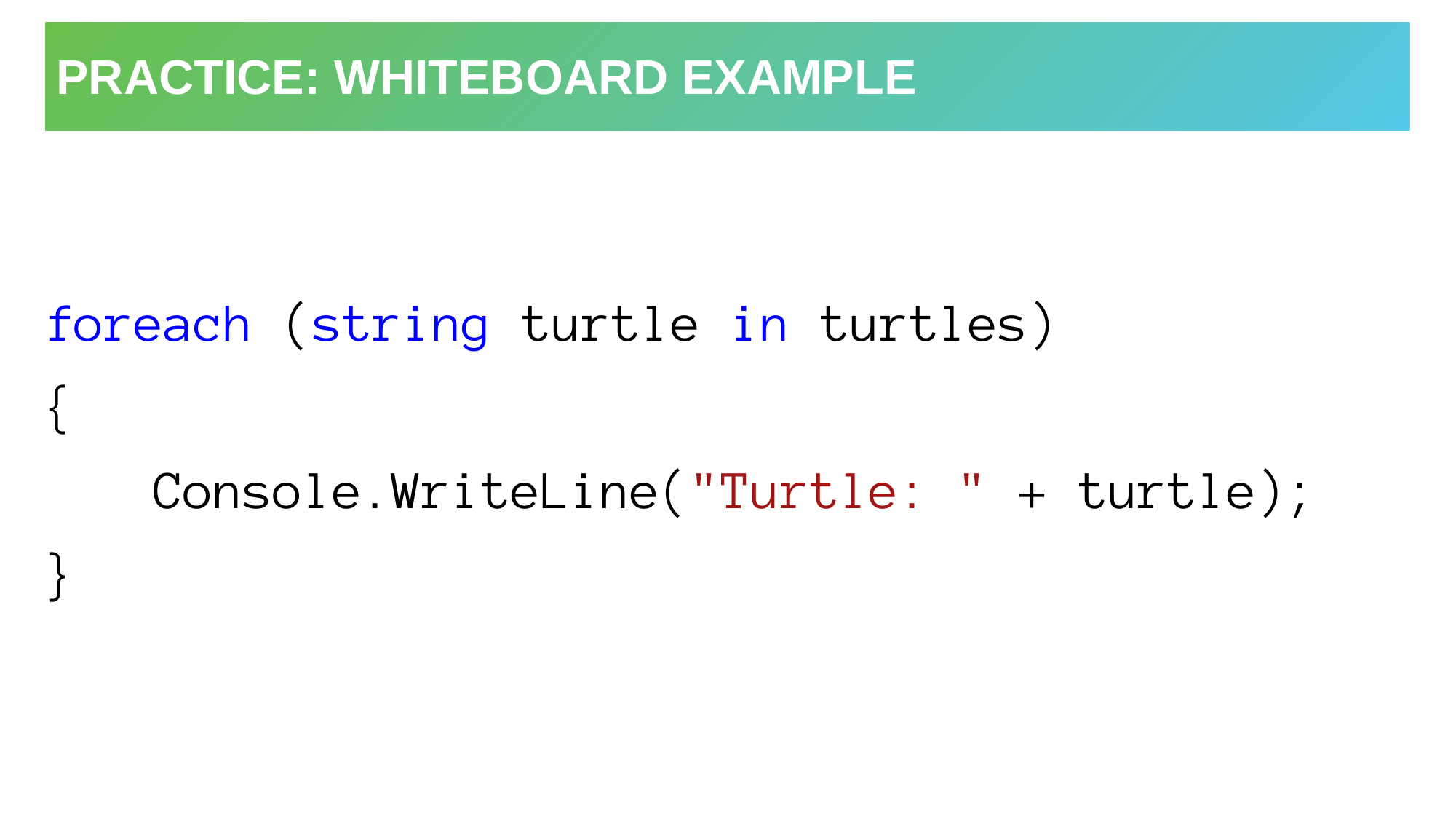

# Practice: Whiteboard Example
foreach (string turtle in turtles)
{
	Console.WriteLine("Turtle: " + turtle);
}